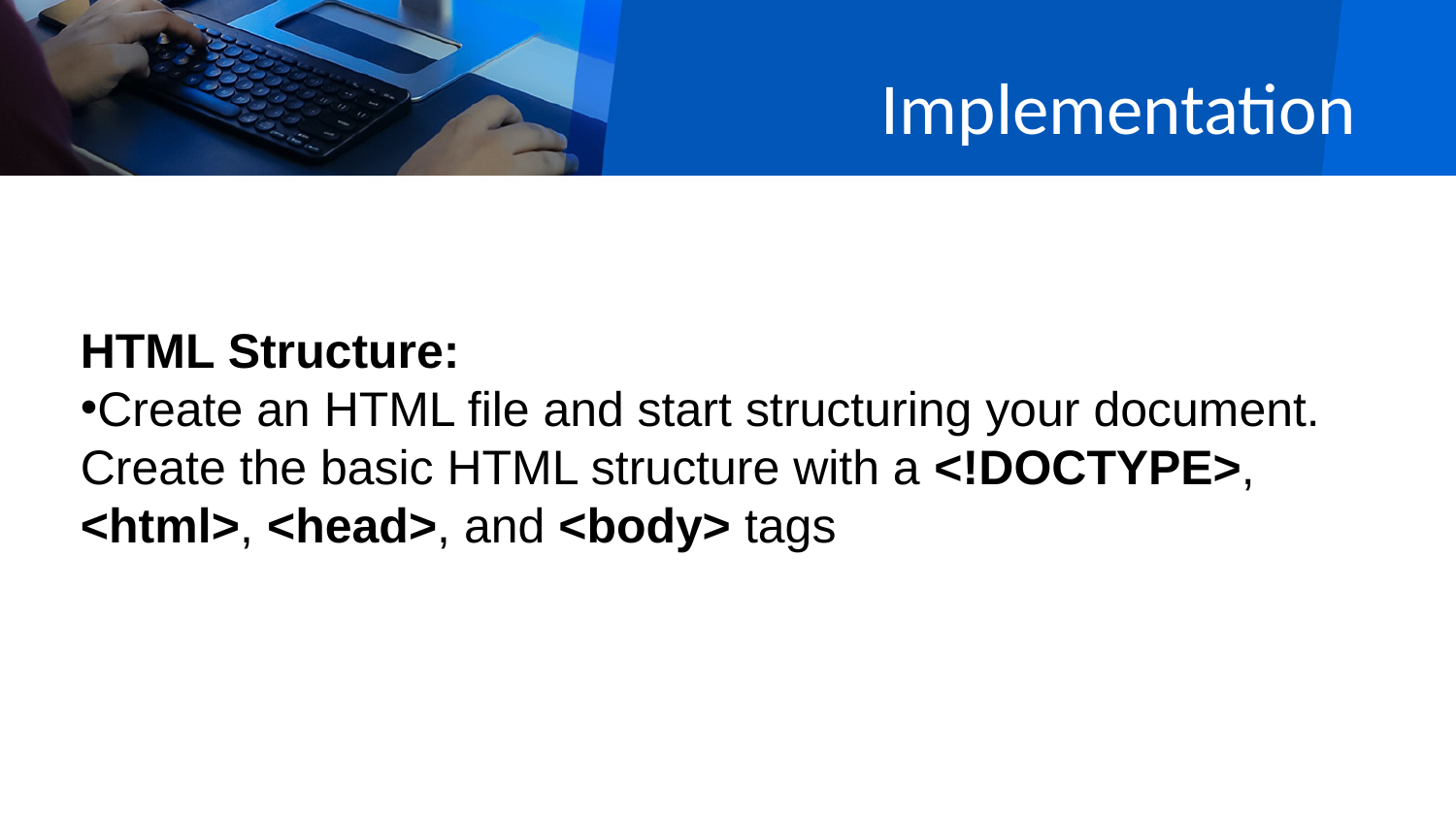

# Implementation
HTML Structure:
Create an HTML file and start structuring your document. Create the basic HTML structure with a <!DOCTYPE>, <html>, <head>, and <body> tags